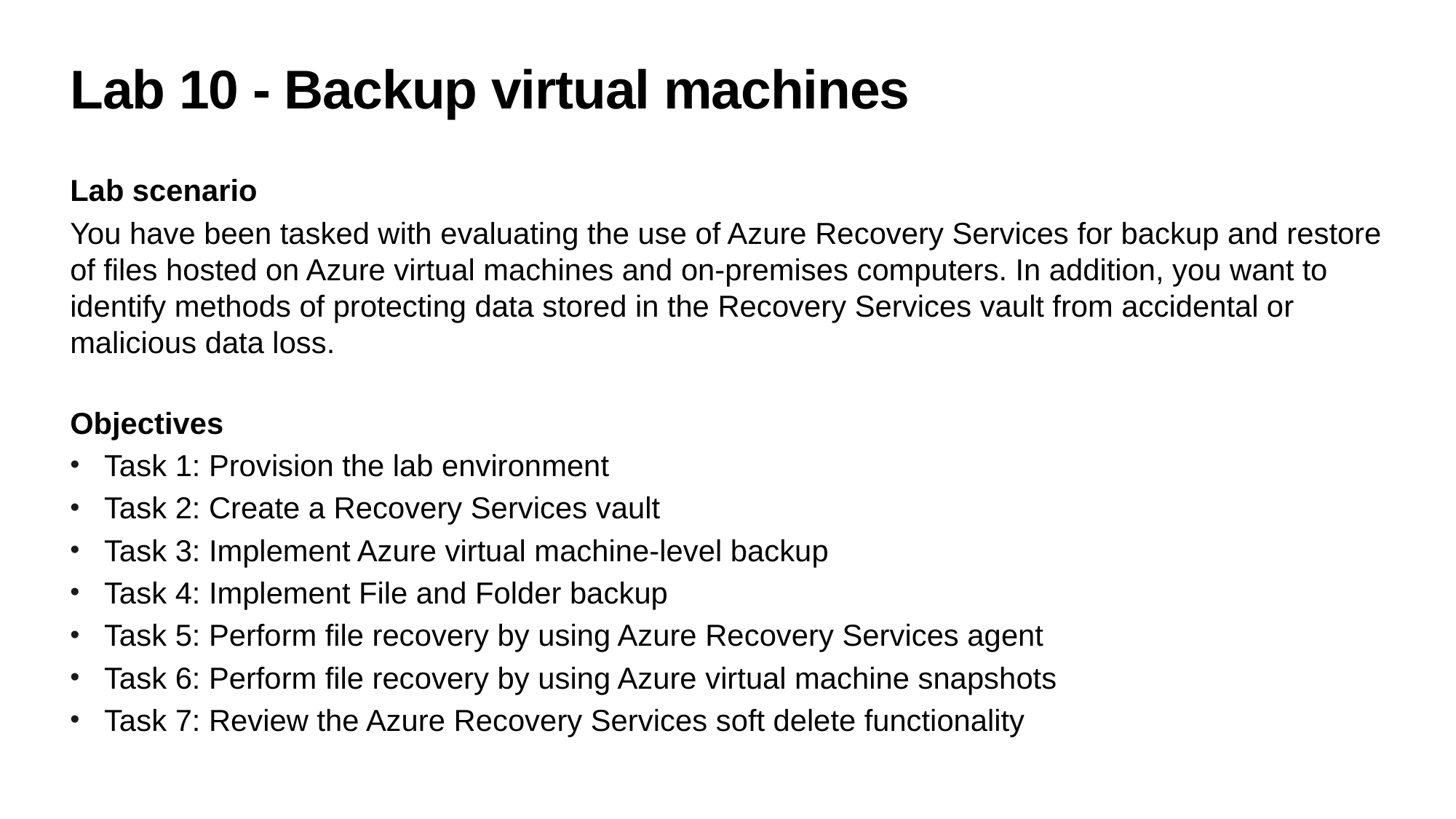

# Lab 10 - Backup virtual machines
Lab scenario
You have been tasked with evaluating the use of Azure Recovery Services for backup and restore of files hosted on Azure virtual machines and on-premises computers. In addition, you want to identify methods of protecting data stored in the Recovery Services vault from accidental or malicious data loss.

Objectives
Task 1: Provision the lab environment
Task 2: Create a Recovery Services vault
Task 3: Implement Azure virtual machine-level backup
Task 4: Implement File and Folder backup
Task 5: Perform file recovery by using Azure Recovery Services agent
Task 6: Perform file recovery by using Azure virtual machine snapshots
Task 7: Review the Azure Recovery Services soft delete functionality